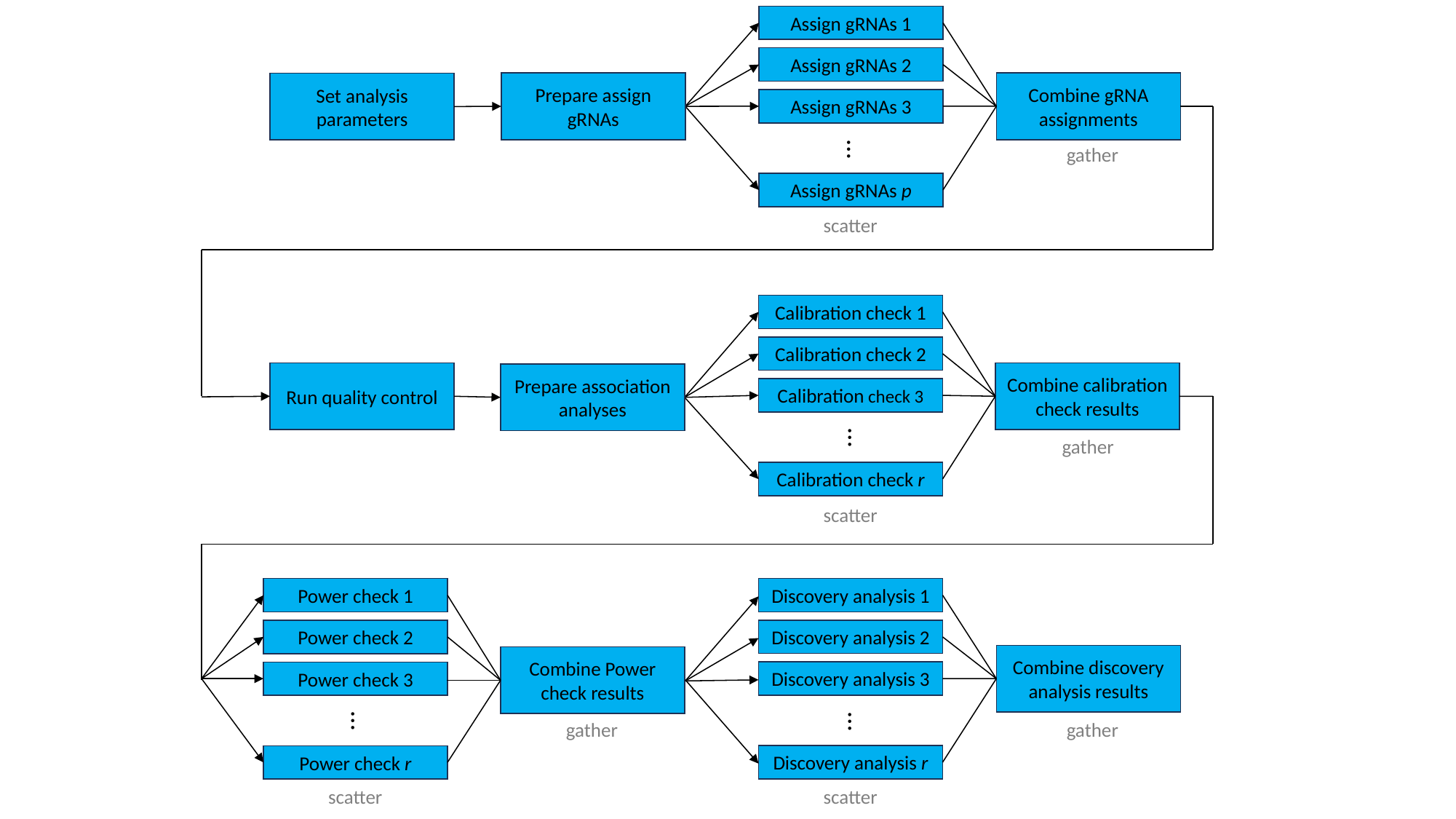

Assign gRNAs 1
Assign gRNAs 2
Combine gRNA assignments
Prepare assign gRNAs
Set analysis parameters
Assign gRNAs 3
…
gather
Assign gRNAs p
scatter
Calibration check 1
Calibration check 2
Combine calibration check results
Run quality control
Prepare association analyses
Calibration check 3
…
gather
Calibration check r
scatter
Discovery analysis 1
Power check 1
Discovery analysis 2
Power check 2
Combine discovery analysis results
Combine Power check results
Discovery analysis 3
Power check 3
…
…
gather
gather
Discovery analysis r
Power check r
scatter
scatter